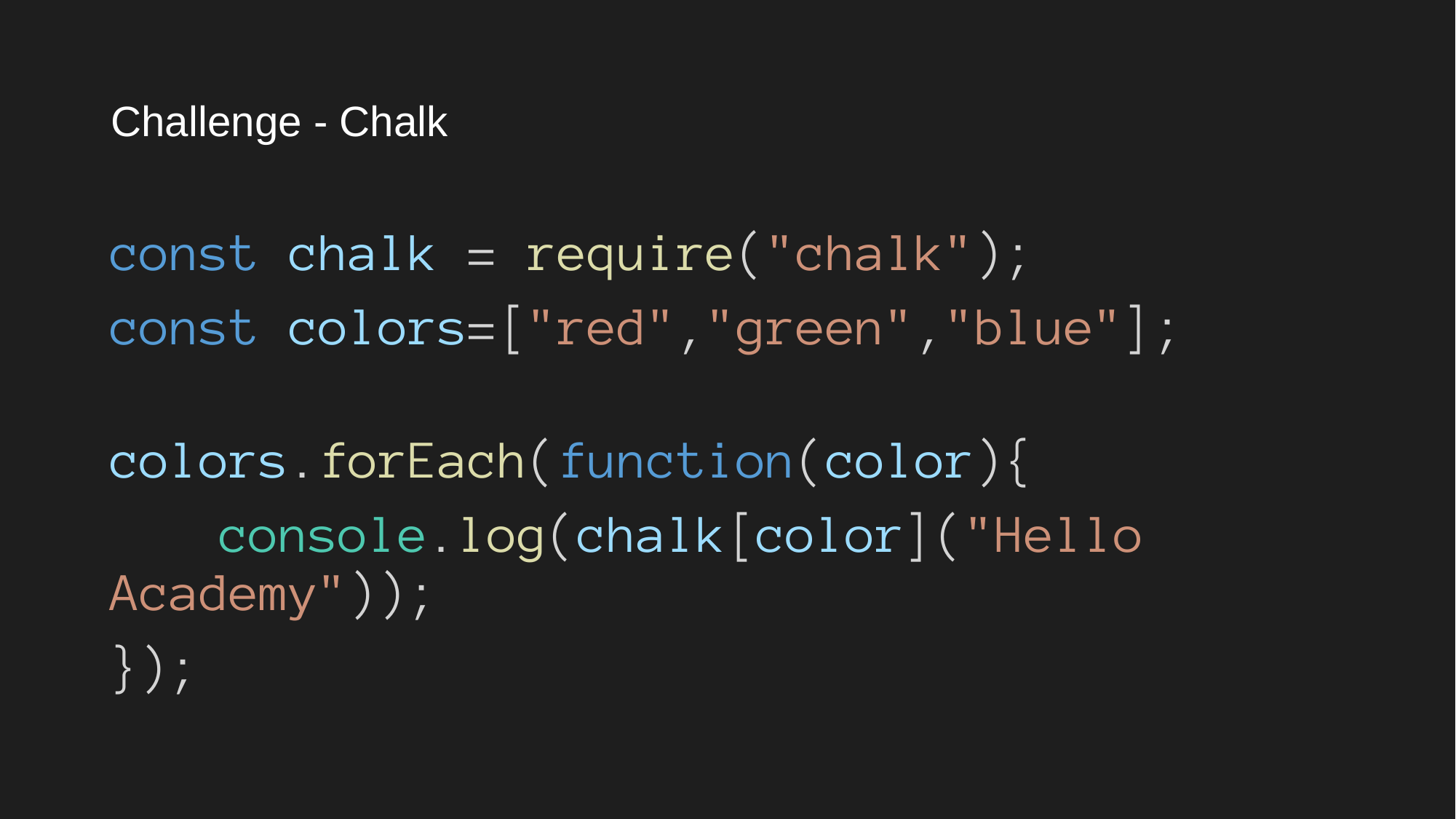

# Challenge - Chalk
const chalk = require("chalk");
const colors=["red","green","blue"];
colors.forEach(function(color){
	console.log(chalk[color]("Hello 	Academy"));
});